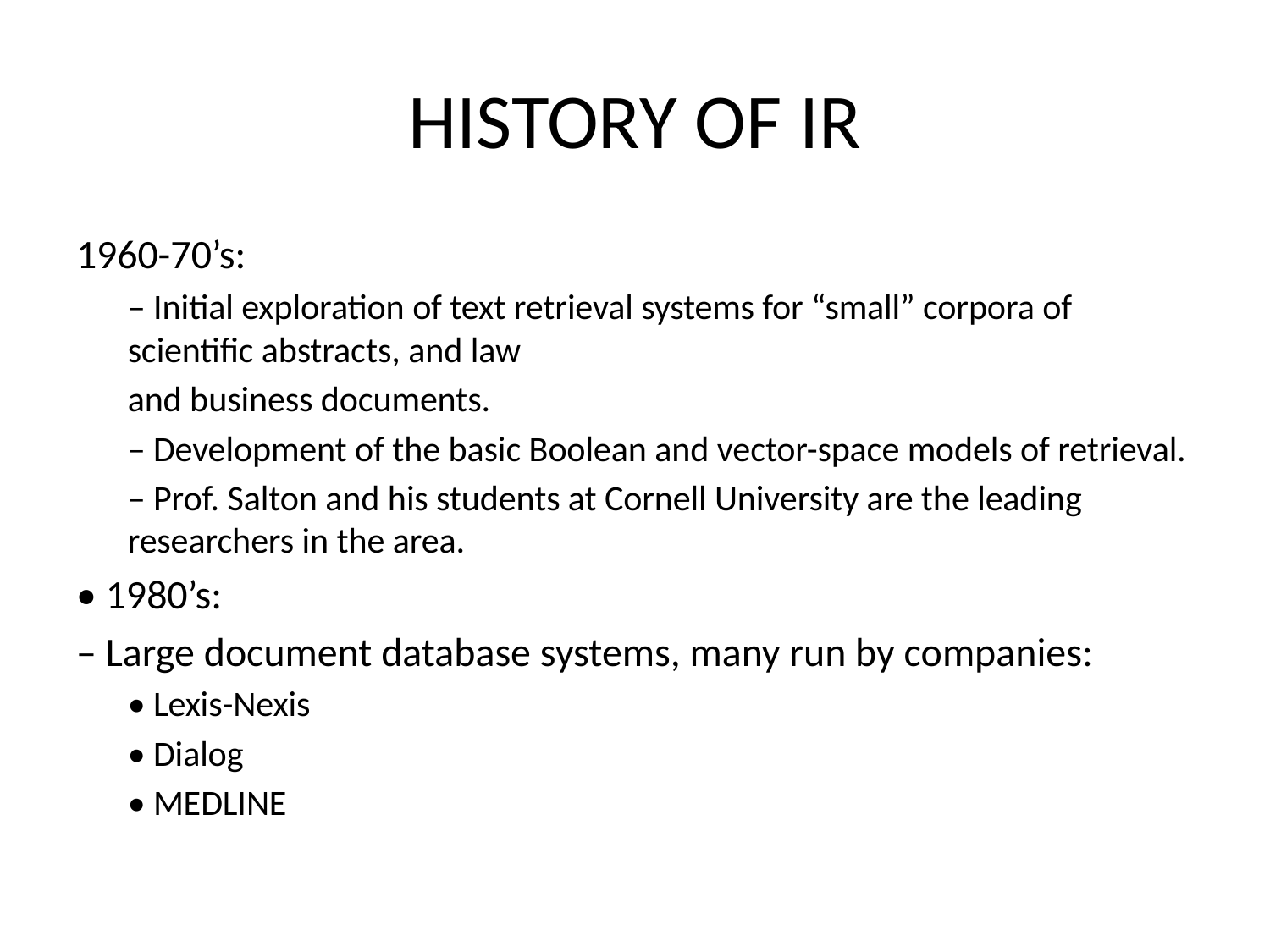

# HISTORY OF IR
1960-70’s:
– Initial exploration of text retrieval systems for “small” corpora of scientific abstracts, and law
and business documents.
– Development of the basic Boolean and vector-space models of retrieval.
– Prof. Salton and his students at Cornell University are the leading researchers in the area.
• 1980’s:
– Large document database systems, many run by companies:
• Lexis-Nexis
• Dialog
• MEDLINE